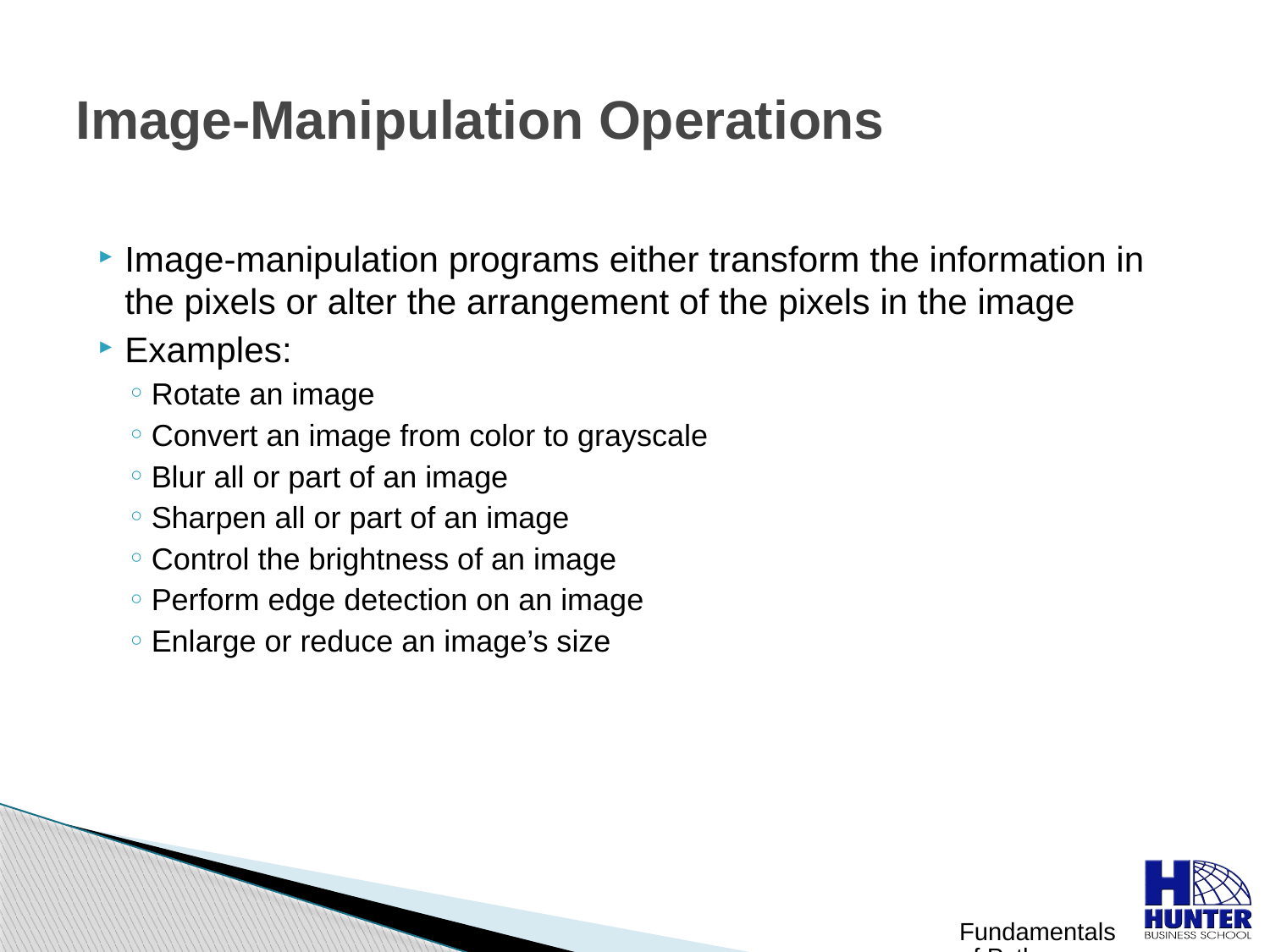

# Image-Manipulation Operations
Image-manipulation programs either transform the information in the pixels or alter the arrangement of the pixels in the image
Examples:
Rotate an image
Convert an image from color to grayscale
Blur all or part of an image
Sharpen all or part of an image
Control the brightness of an image
Perform edge detection on an image
Enlarge or reduce an image’s size
Fundamentals of Python